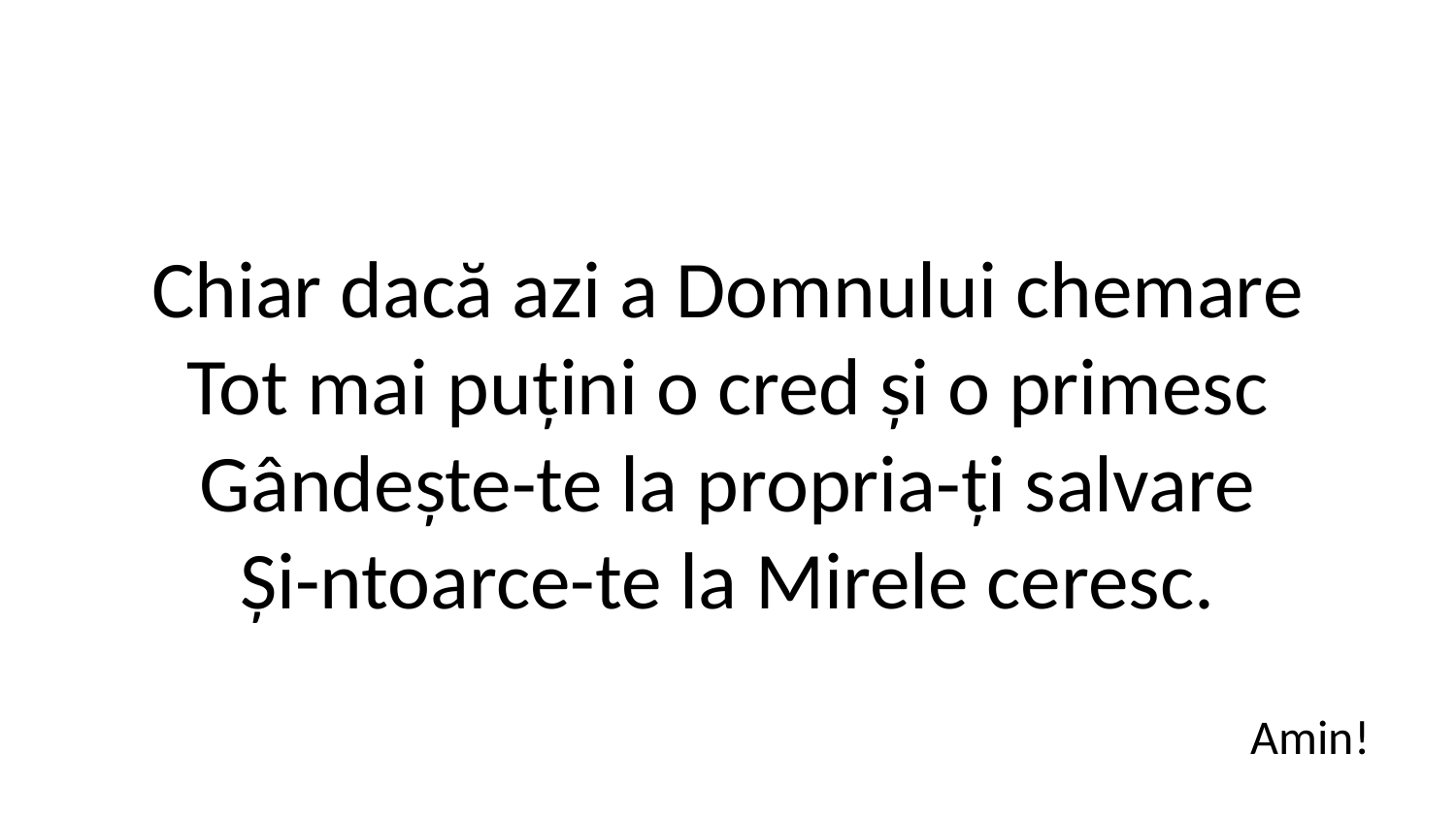

Chiar dacă azi a Domnului chemare
Tot mai puțini o cred și o primesc
Gândește-te la propria-ți salvare
Și-ntoarce-te la Mirele ceresc.

Amin!